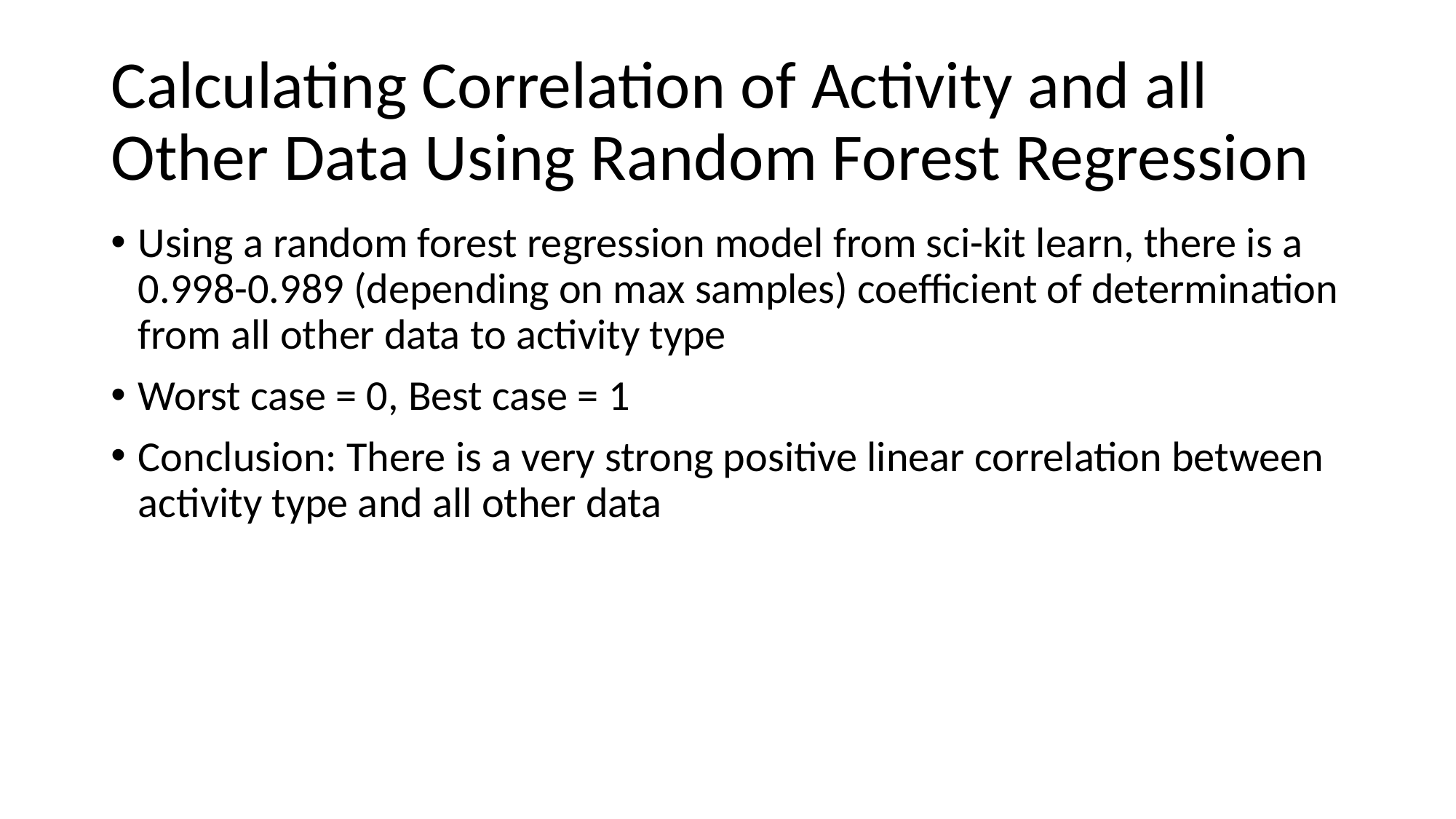

# Calculating Correlation of Activity and all Other Data Using Random Forest Regression
Using a random forest regression model from sci-kit learn, there is a 0.998-0.989 (depending on max samples) coefficient of determination from all other data to activity type
Worst case = 0, Best case = 1
Conclusion: There is a very strong positive linear correlation between activity type and all other data